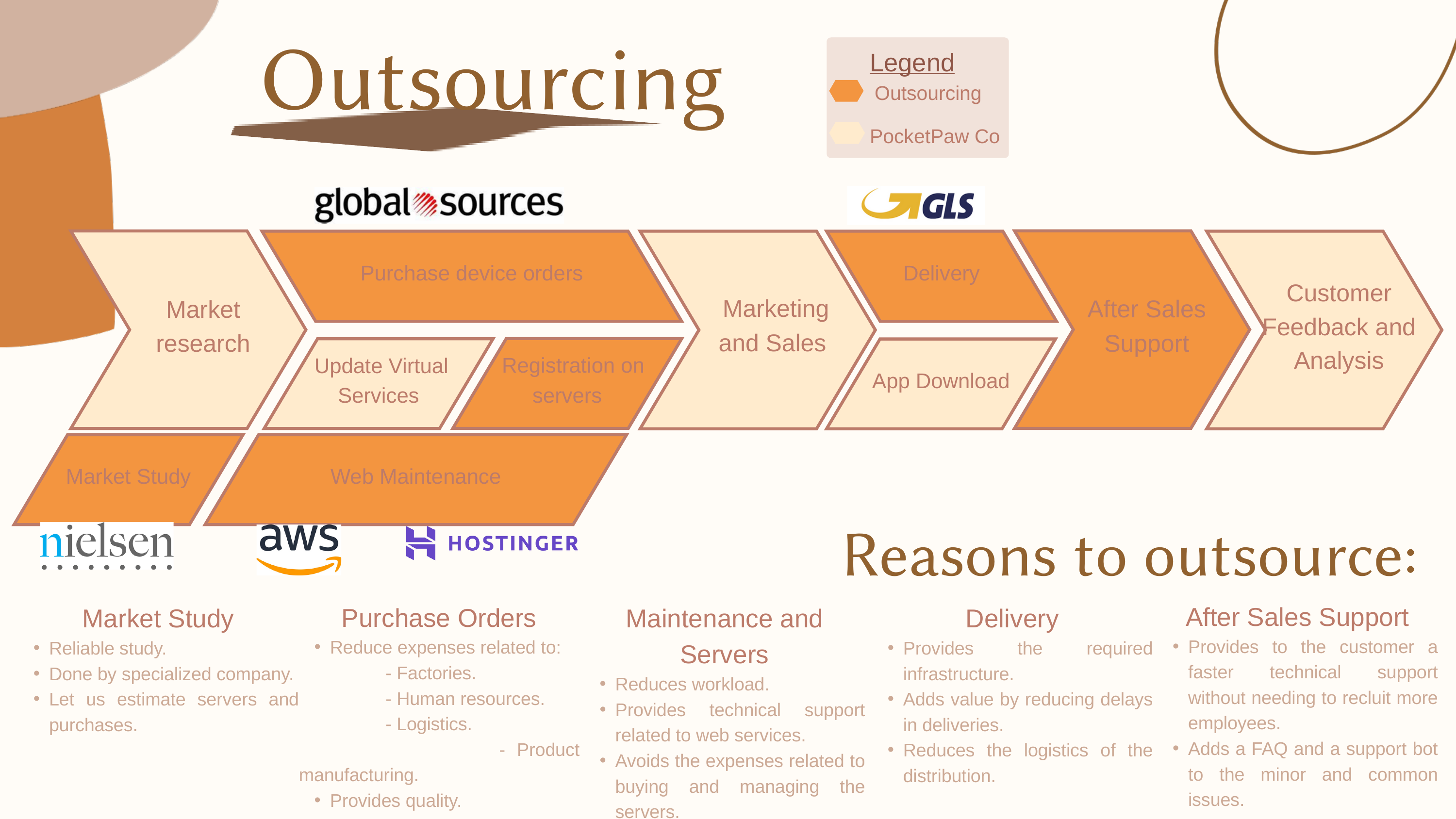

Outsourcing
Legend

Outsourcing

PocketPaw Co

After Sales Support

Market research

Purchase device orders

 Marketing and Sales

Delivery

Customer Feedback and Analysis

  Registration on servers

 Update Virtual Services

App Download

Market Study

Web Maintenance

Reasons to outsource:

After Sales Support
Provides to the customer a faster technical support without needing to recluit more employees.
Adds a FAQ and a support bot to the minor and common issues.
Purchase Orders
Reduce expenses related to:
                 - Factories.
                 - Human resources.
                 - Logistics.
                 - Product manufacturing.
Provides quality.
Let us focus on the APP.
Market Study
Reliable study.
Done by specialized company.
Let us estimate servers and purchases.
Maintenance and Servers
Reduces workload.
Provides technical support related to web services.
Avoids the expenses related to buying and managing the servers.
Delivery
Provides the required infrastructure.
Adds value by reducing delays in deliveries.
Reduces the logistics of the distribution.